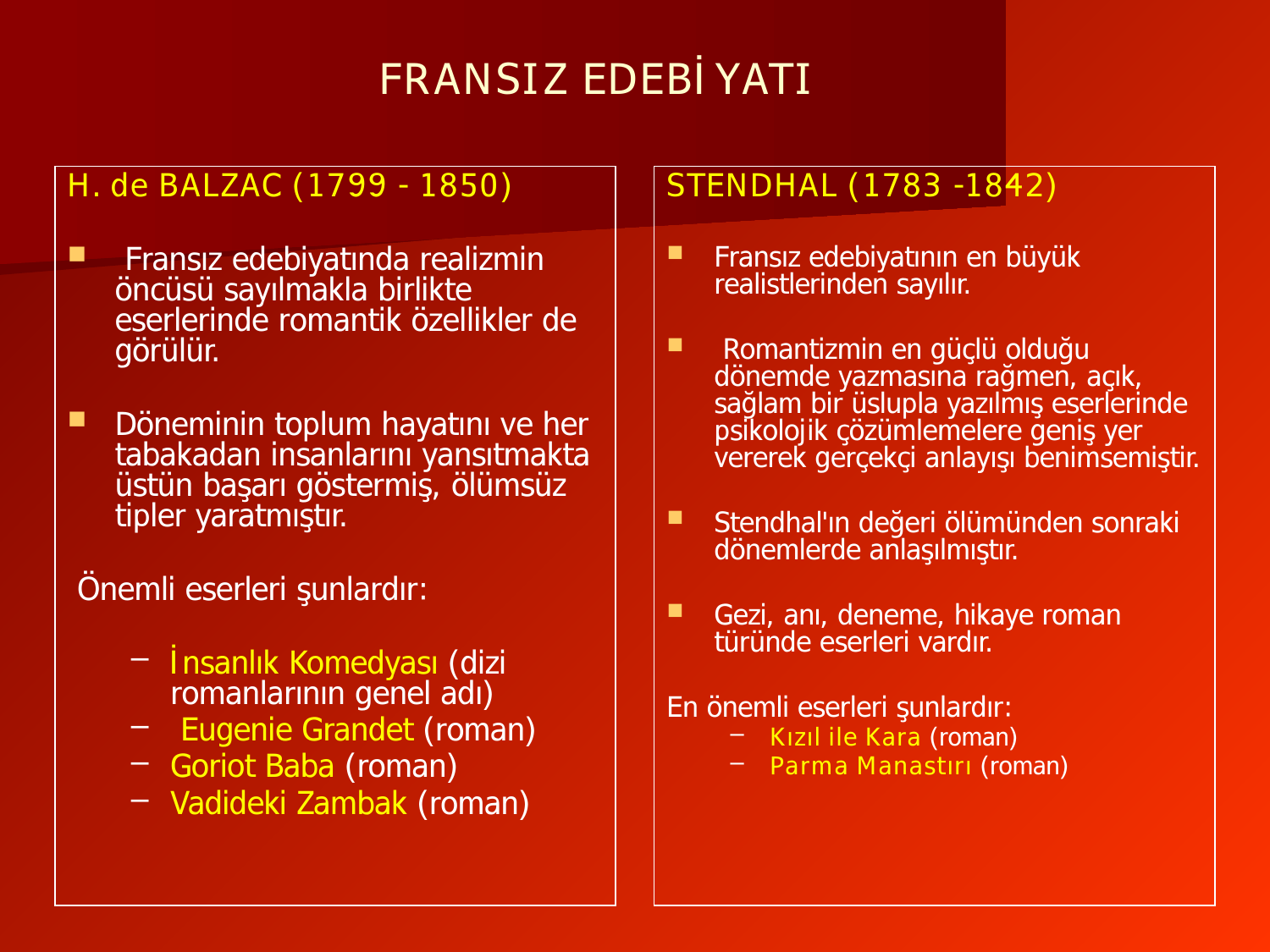

FRANSIZ EDEBİYATI
H. de BALZAC (1799 - 1850)

 Fransız edebiyatında realizmin öncüsü sayılmakla birlikte eserlerinde romantik özellikler de görülür.

Döneminin toplum hayatını ve her tabakadan insanlarını yansıtmakta üstün başarı göstermiş, ölümsüz tipler yaratmıştır.

 Önemli eserleri şunlardır:

İnsanlık Komedyası (dizi romanlarının genel adı)
 Eugenie Grandet (roman)
Goriot Baba (roman)
Vadideki Zambak (roman)
STENDHAL (1783 -1842)

Fransız edebiyatının en büyük realistlerinden sayılır.

 Romantizmin en güçlü olduğu dönemde yazmasına rağmen, açık, sağlam bir üslupla yazılmış eserlerinde psikolojik çözümlemelere geniş yer vererek gerçekçi anlayışı benimsemiştir.

Stendhal'ın değeri ölümünden sonraki dönemlerde anlaşılmıştır.

Gezi, anı, deneme, hikaye roman türünde eserleri vardır.

En önemli eserleri şunlardır:
Kızıl ile Kara (roman)
Parma Manastırı (roman)